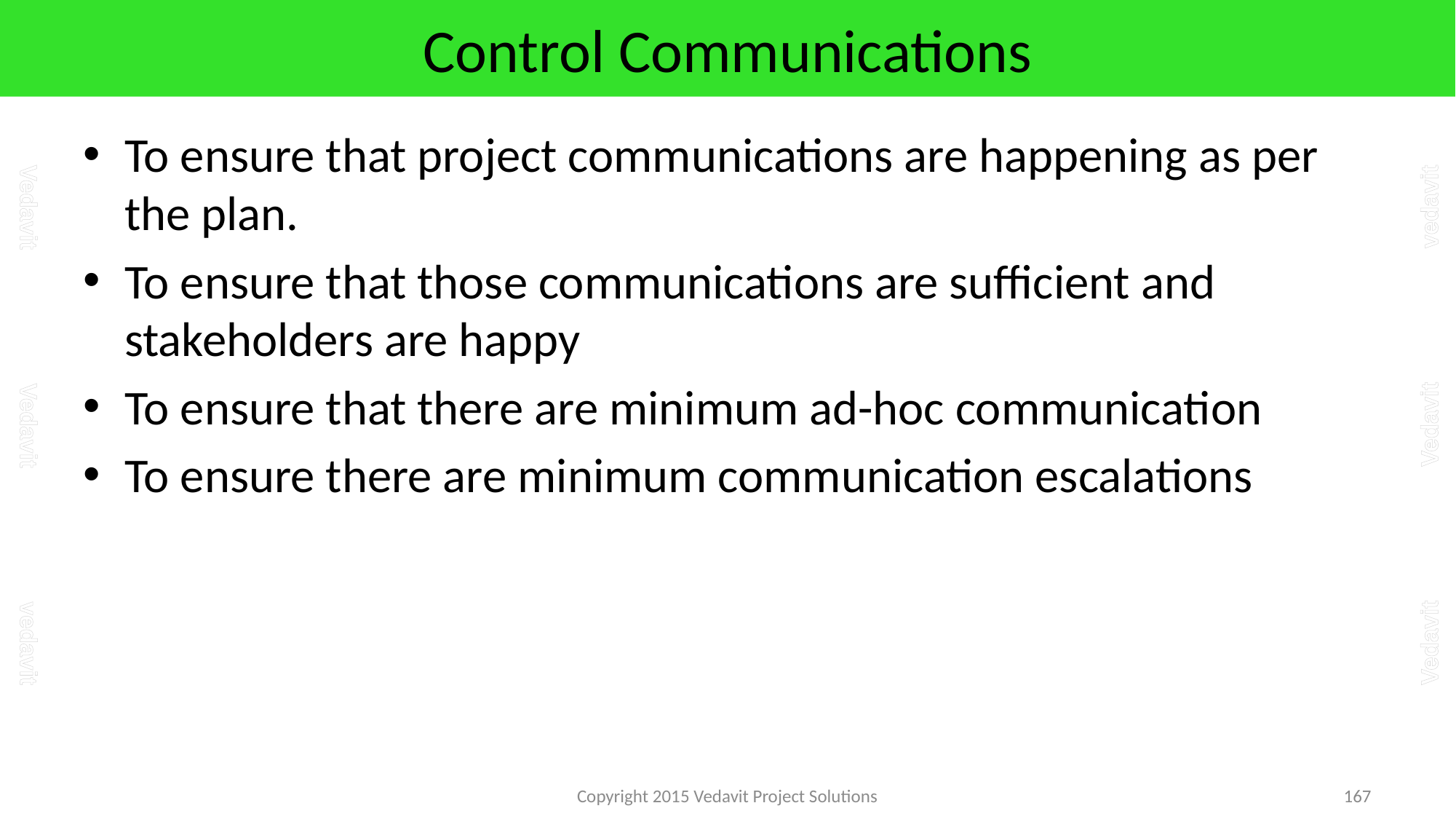

# Control Communications
To ensure that project communications are happening as per the plan.
To ensure that those communications are sufficient and stakeholders are happy
To ensure that there are minimum ad-hoc communication
To ensure there are minimum communication escalations
Copyright 2015 Vedavit Project Solutions
167